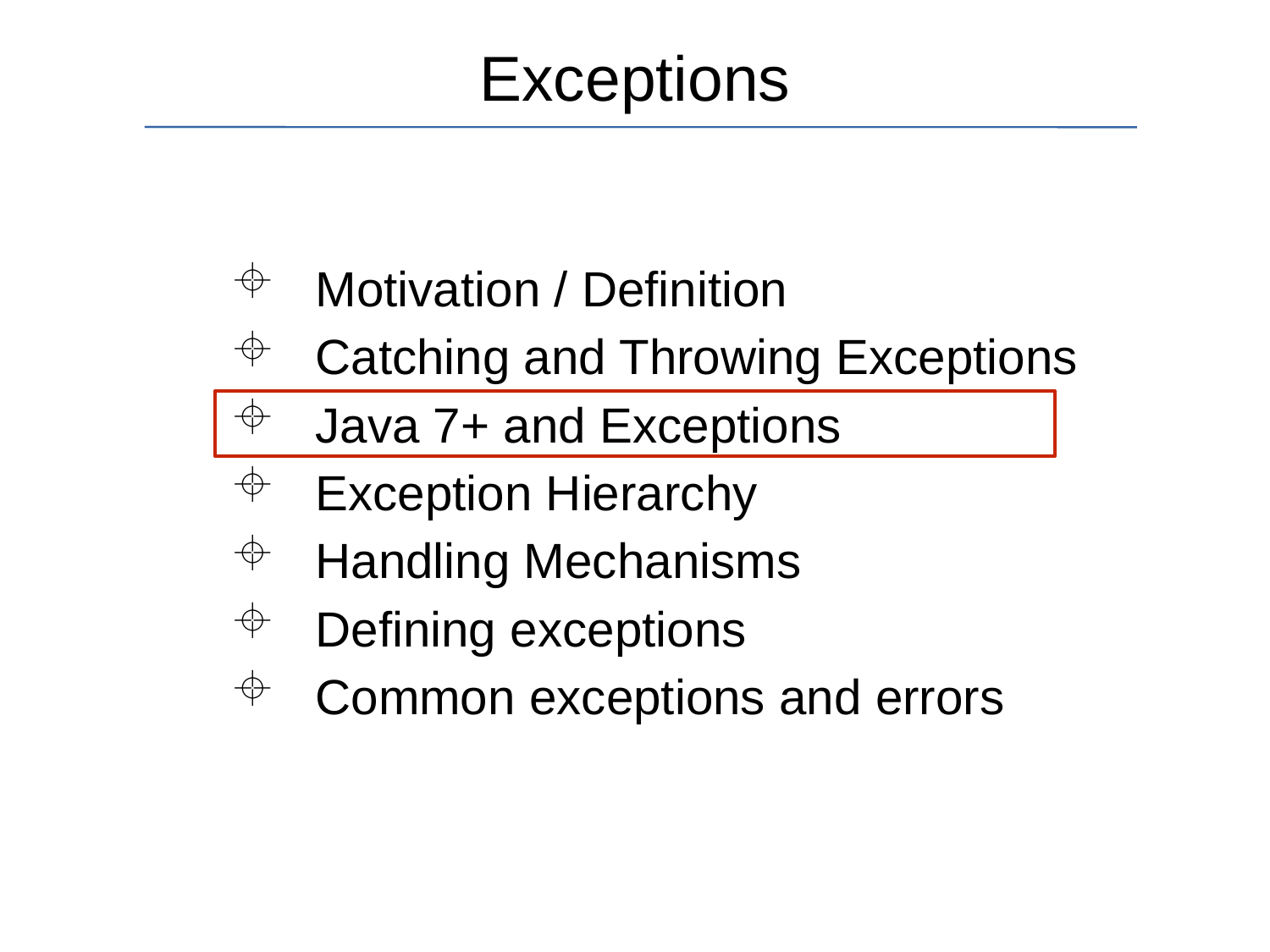

# Exceptions

Motivation / Definition
Catching and Throwing Exceptions
Java 7+ and Exceptions
Exception Hierarchy
Handling Mechanisms
Defining exceptions
Common exceptions and errors